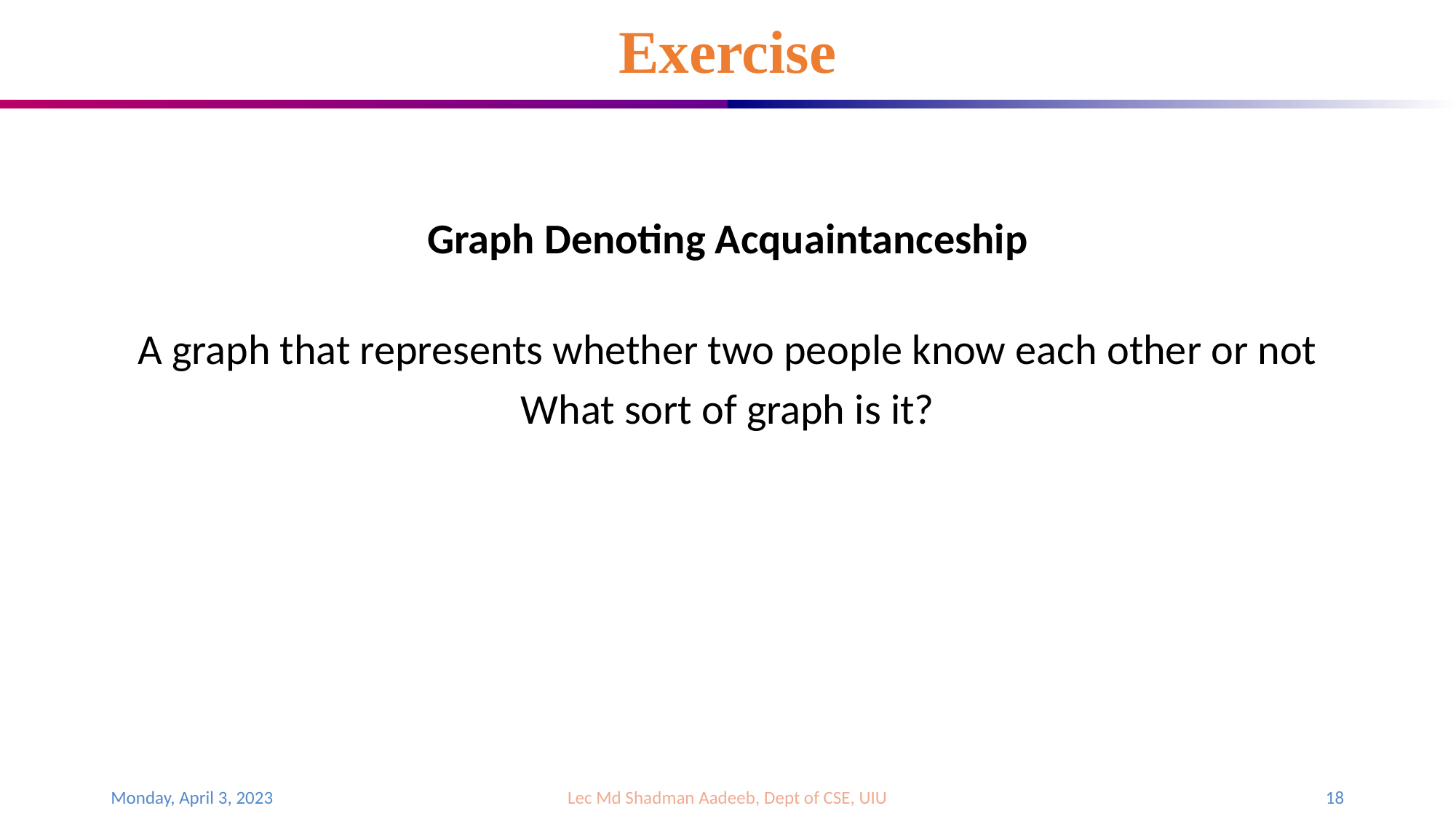

# Exercise

Graph Denoting Acquaintanceship

A graph that represents whether two people know each other or not
What sort of graph is it?

Monday, April 3, 2023
Lec Md Shadman Aadeeb, Dept of CSE, UIU
18